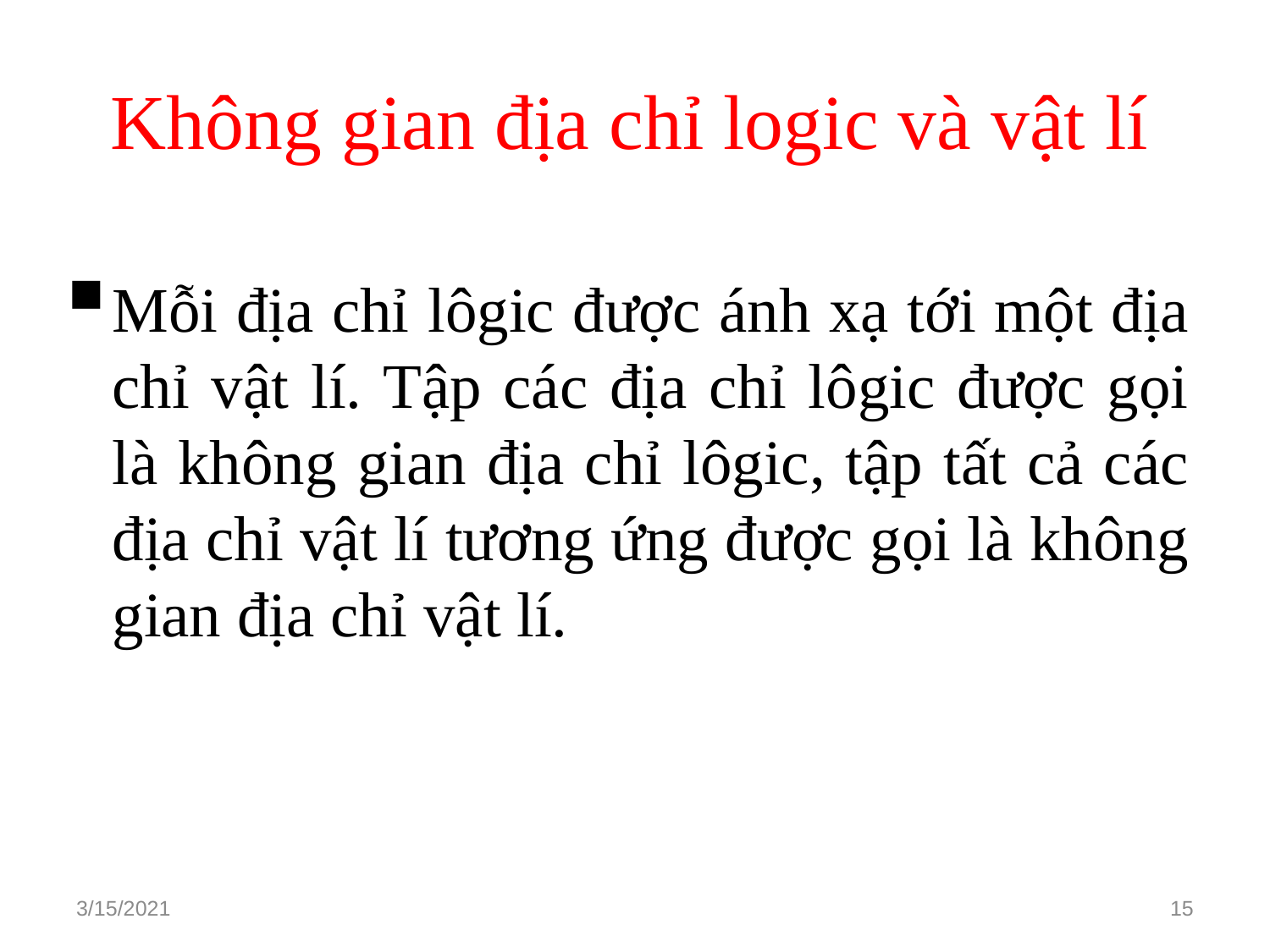

# Không gian địa chỉ logic và vật lí
Mỗi địa chỉ lôgic được ánh xạ tới một địa chỉ vật lí. Tập các địa chỉ lôgic được gọi là không gian địa chỉ lôgic, tập tất cả các địa chỉ vật lí tương ứng được gọi là không gian địa chỉ vật lí.
3/15/2021
15